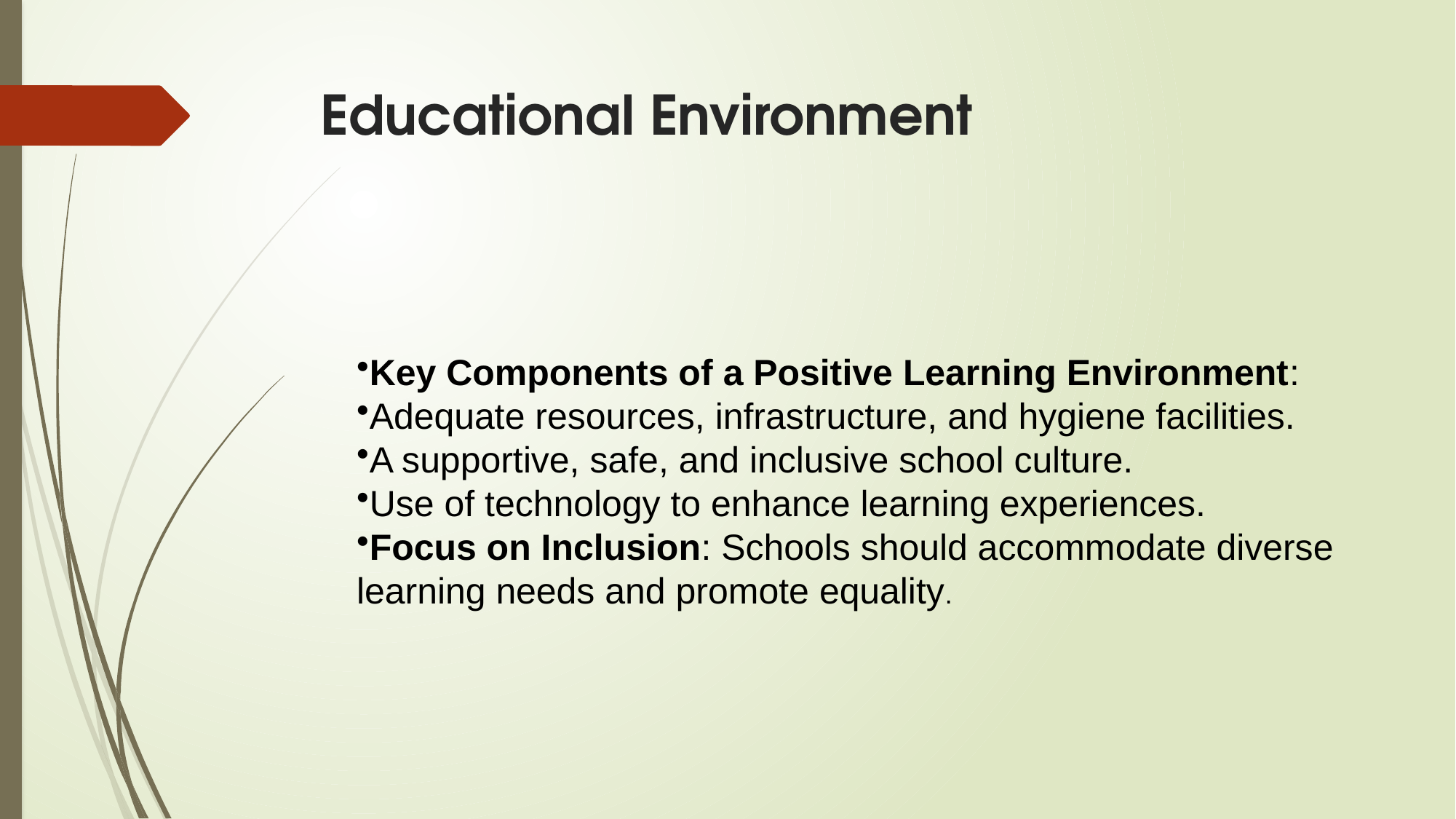

# Educational Environment
Key Components of a Positive Learning Environment:
Adequate resources, infrastructure, and hygiene facilities.
A supportive, safe, and inclusive school culture.
Use of technology to enhance learning experiences.
Focus on Inclusion: Schools should accommodate diverse learning needs and promote equality.